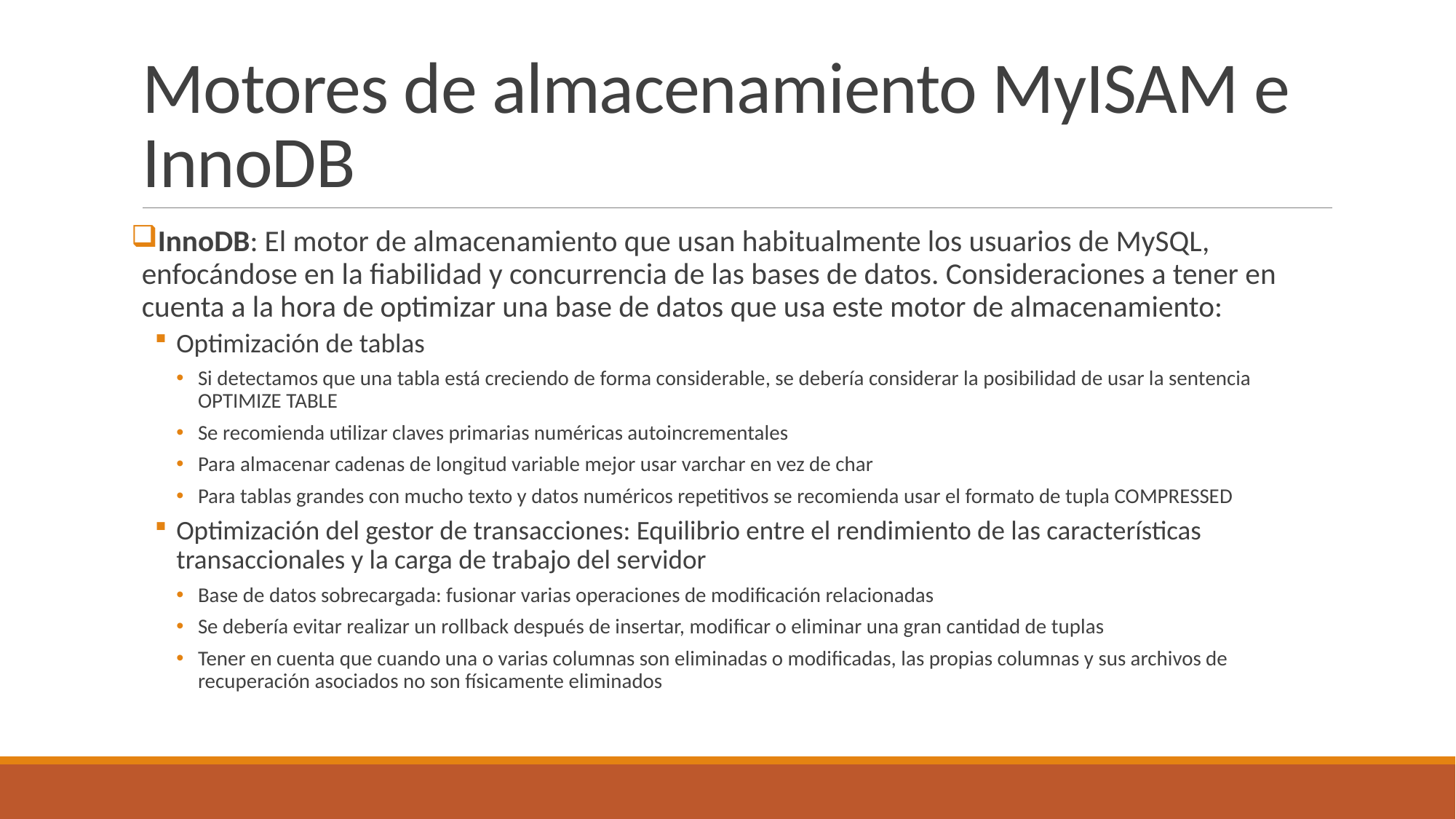

# Motores de almacenamiento MyISAM e InnoDB
InnoDB: El motor de almacenamiento que usan habitualmente los usuarios de MySQL, enfocándose en la fiabilidad y concurrencia de las bases de datos. Consideraciones a tener en cuenta a la hora de optimizar una base de datos que usa este motor de almacenamiento:
Optimización de tablas
Si detectamos que una tabla está creciendo de forma considerable, se debería considerar la posibilidad de usar la sentencia OPTIMIZE TABLE
Se recomienda utilizar claves primarias numéricas autoincrementales
Para almacenar cadenas de longitud variable mejor usar varchar en vez de char
Para tablas grandes con mucho texto y datos numéricos repetitivos se recomienda usar el formato de tupla COMPRESSED
Optimización del gestor de transacciones: Equilibrio entre el rendimiento de las características transaccionales y la carga de trabajo del servidor
Base de datos sobrecargada: fusionar varias operaciones de modificación relacionadas
Se debería evitar realizar un rollback después de insertar, modificar o eliminar una gran cantidad de tuplas
Tener en cuenta que cuando una o varias columnas son eliminadas o modificadas, las propias columnas y sus archivos de recuperación asociados no son físicamente eliminados